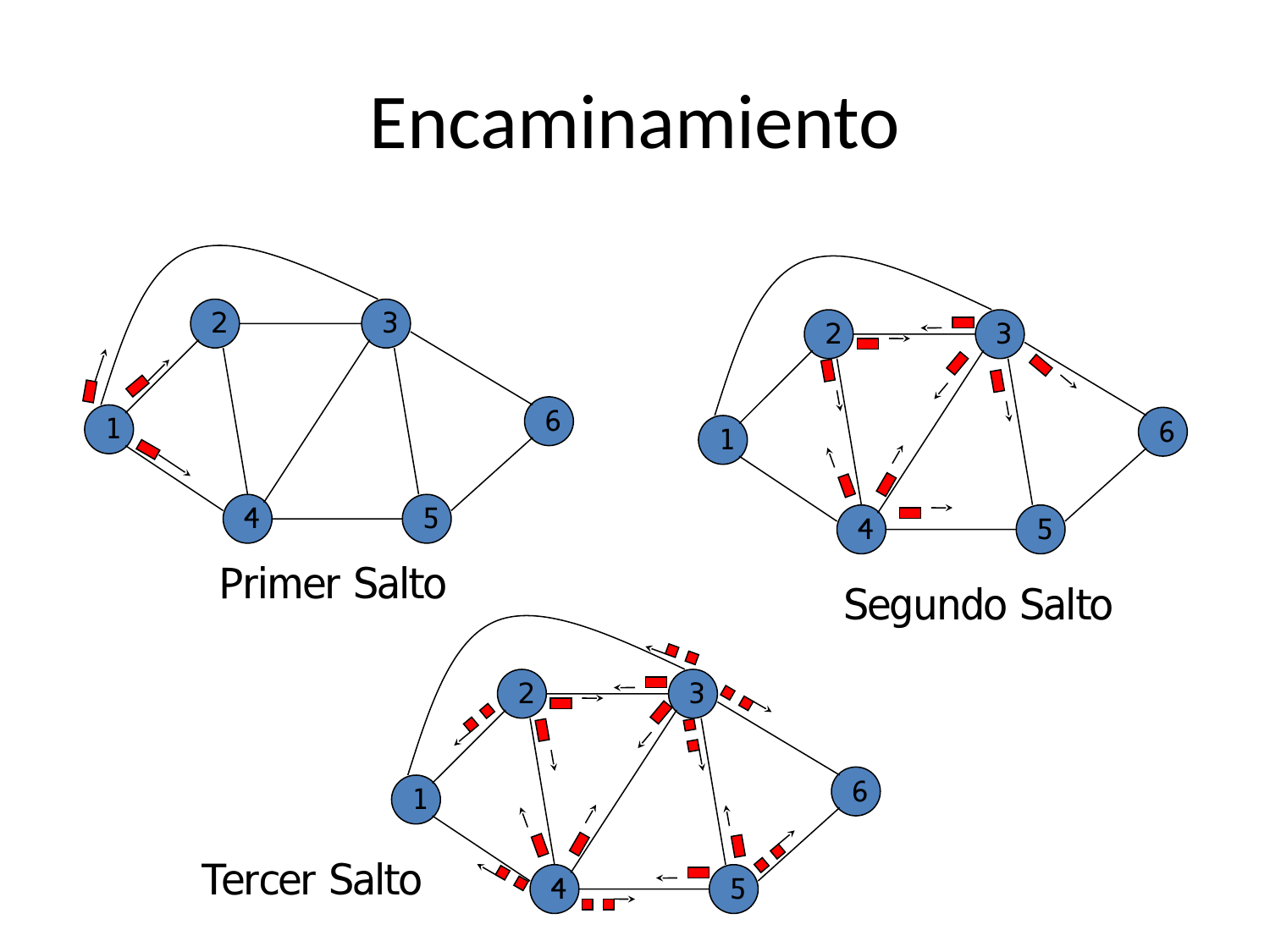

# Encaminamiento

2

3

6
1

4

5

2

3

6
1

4

5

Primer Salto
Segundo Salto

2

3

6
1

4

5

Tercer Salto